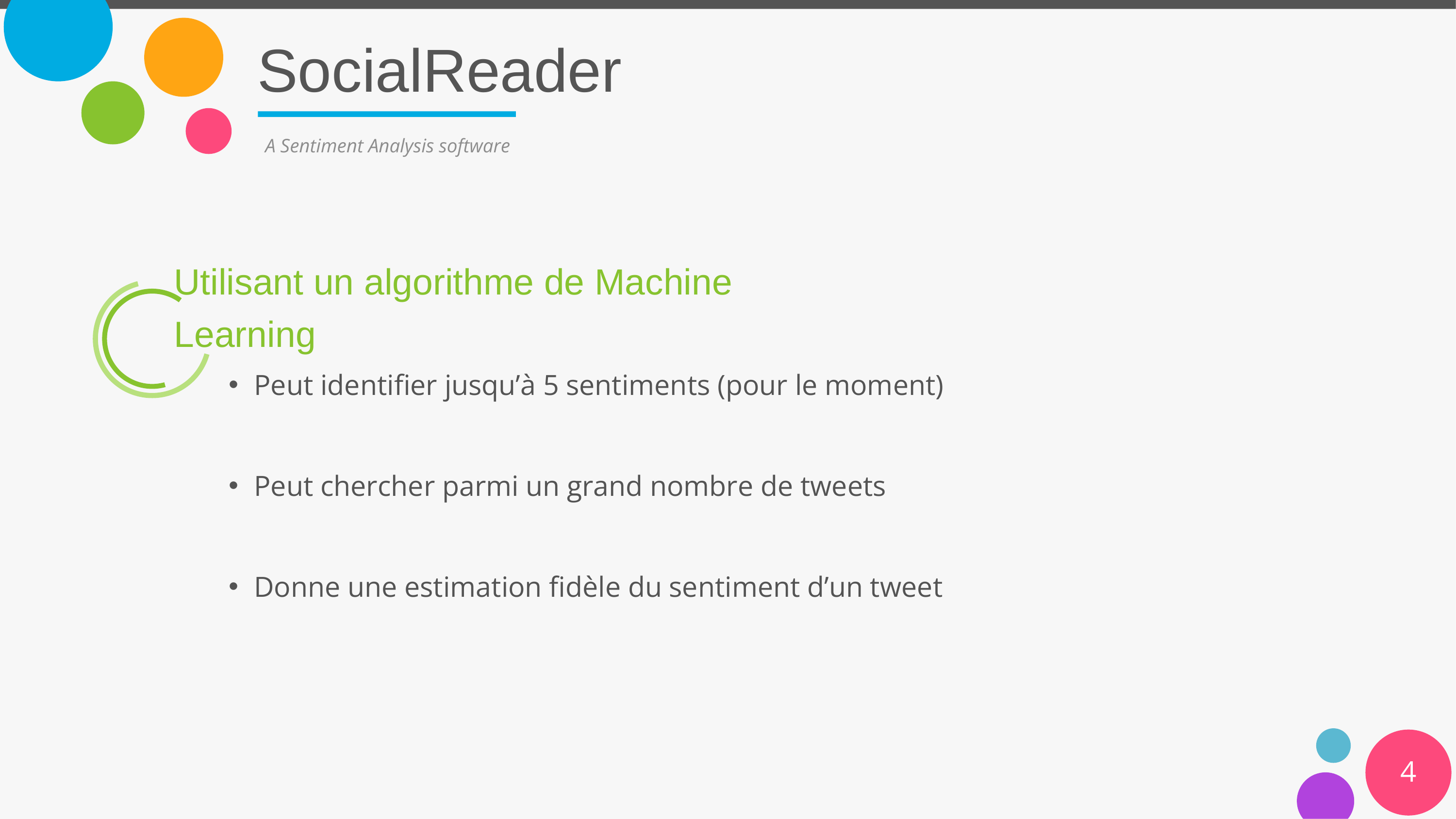

# SocialReader
A Sentiment Analysis software
Utilisant un algorithme de Machine Learning
Peut identifier jusqu’à 5 sentiments (pour le moment)

Peut chercher parmi un grand nombre de tweets

Donne une estimation fidèle du sentiment d’un tweet
4